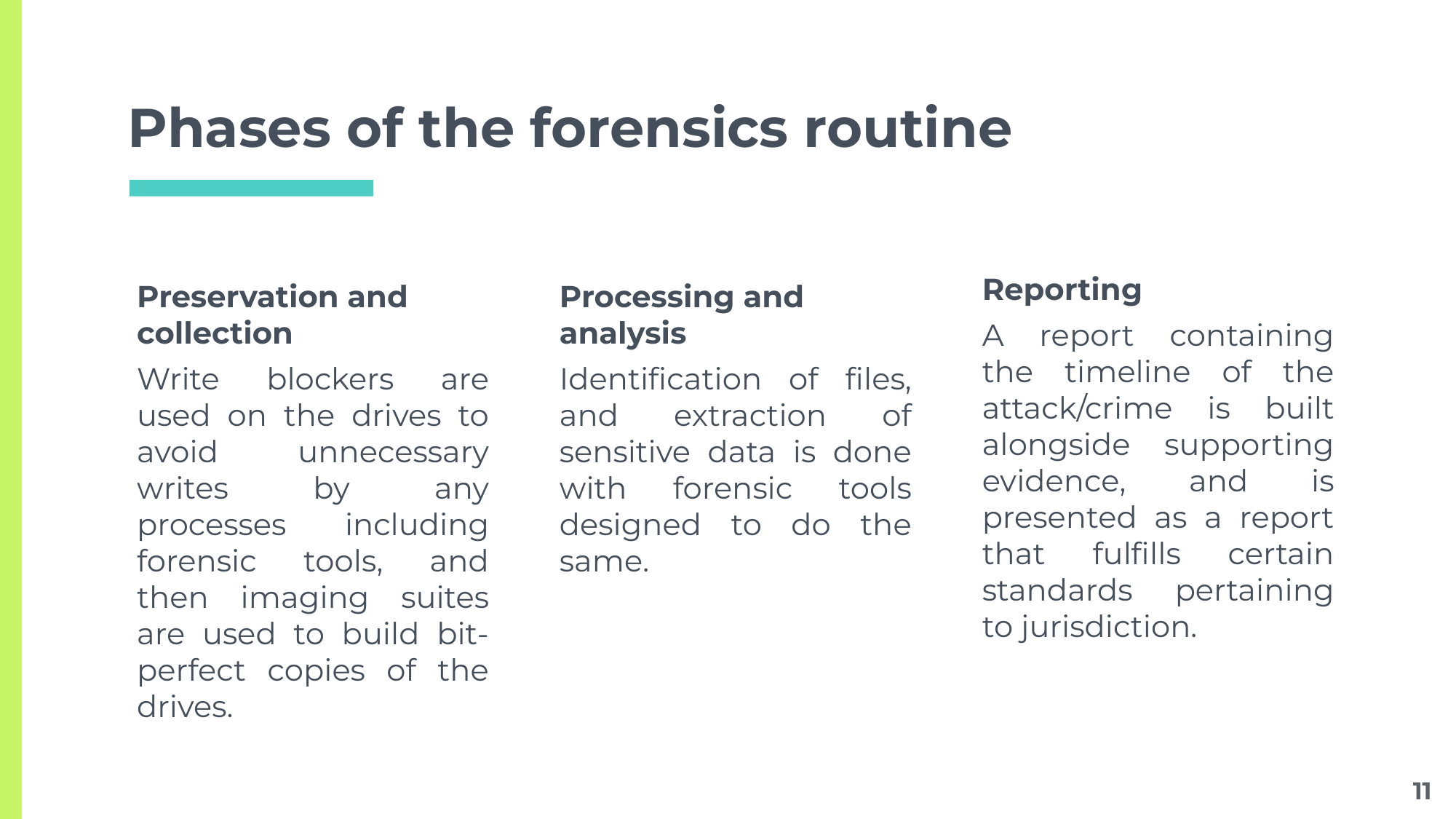

# Phases of the forensics routine
Reporting
A report containing the timeline of the attack/crime is built alongside supporting evidence, and is presented as a report that fulfills certain standards pertaining to jurisdiction.
Preservation and collection
Write blockers are used on the drives to avoid unnecessary writes by any processes including forensic tools, and then imaging suites are used to build bit-perfect copies of the drives.
Processing and analysis
Identification of files, and extraction of sensitive data is done with forensic tools designed to do the same.
11